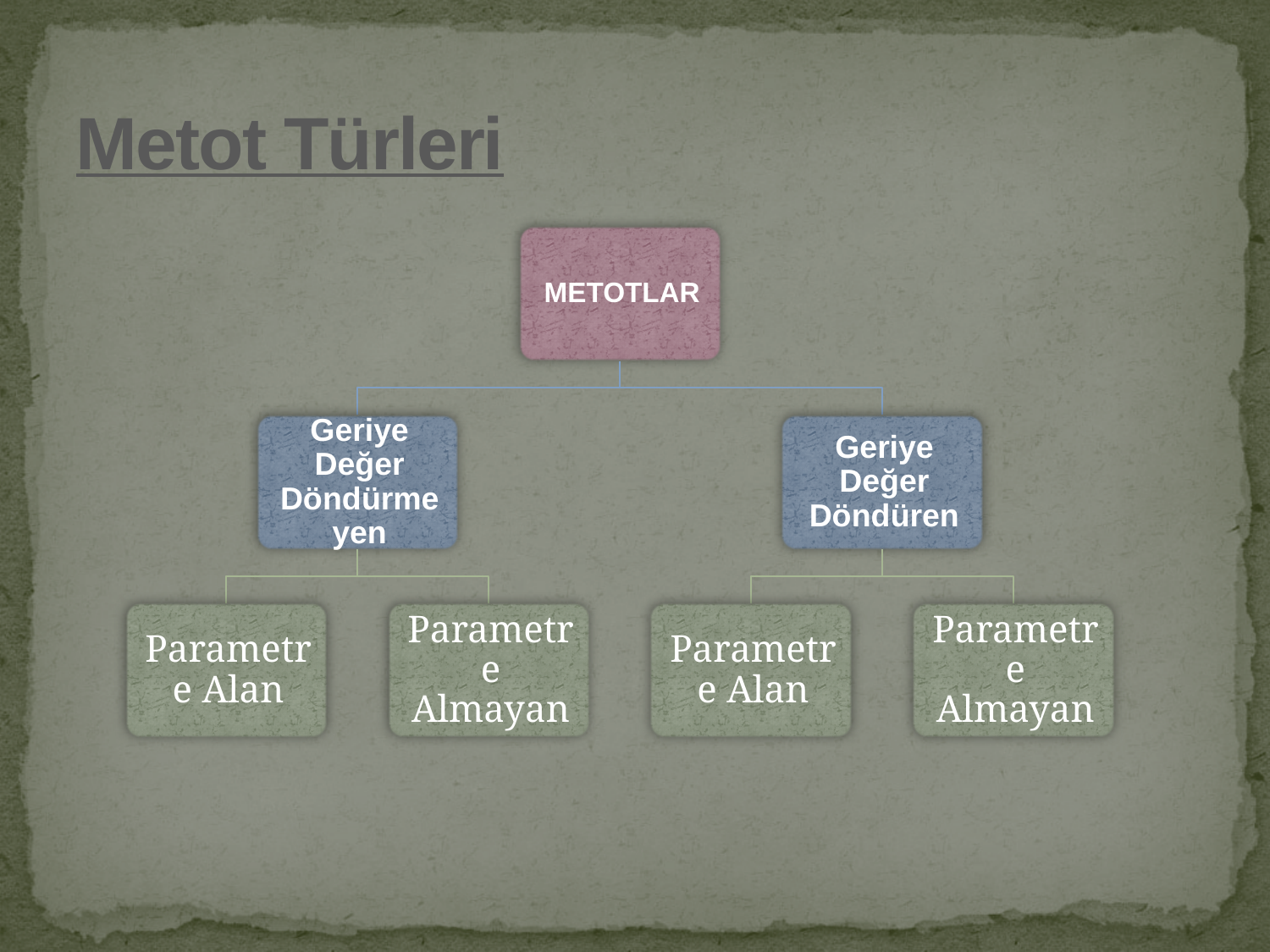

# Metot Türleri

METOTLAR
Geriye Değer Döndürmeyen
Parametre Alan
Parametre Almayan
Geriye Değer Döndüren
Parametre Alan
Parametre Almayan